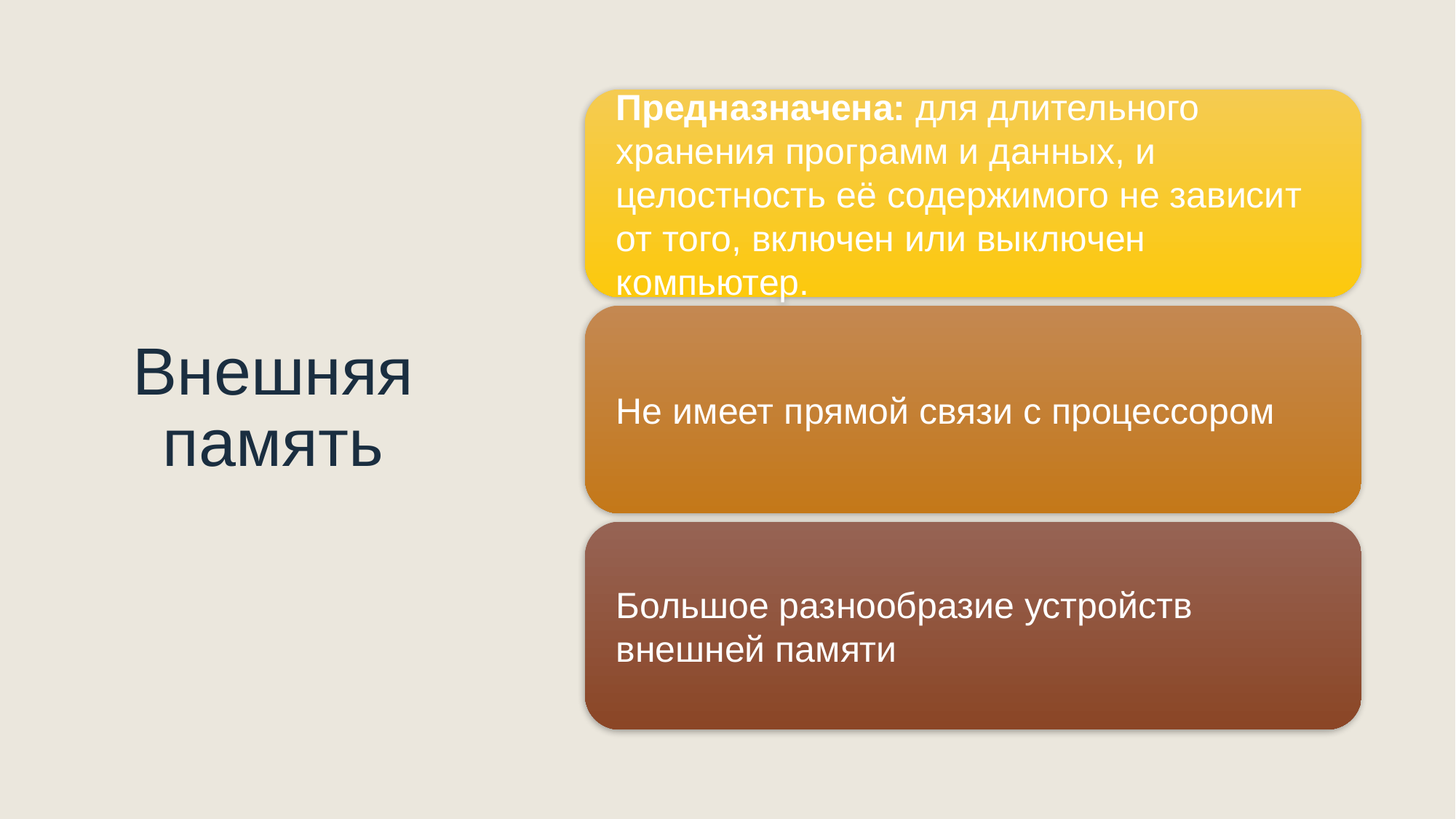

# Внешняя память
Предназначена: для длительного хранения программ и данных, и целостность её содержимого не зависит от того, включен или выключен компьютер.
Не имеет прямой связи с процессором
Большое разнообразие устройств внешней памяти